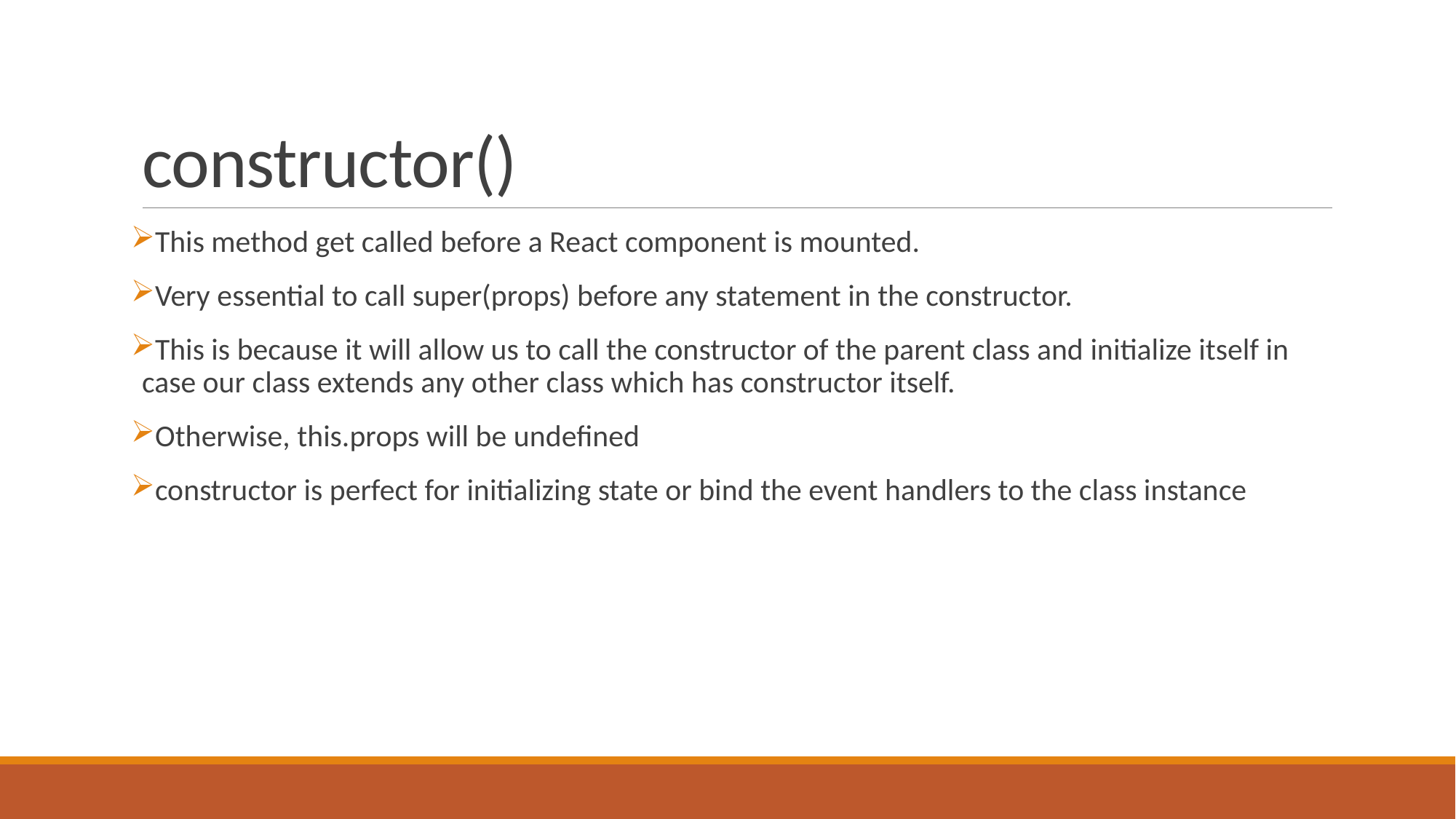

# constructor()
This method get called before a React component is mounted.
Very essential to call super(props) before any statement in the constructor.
This is because it will allow us to call the constructor of the parent class and initialize itself in case our class extends any other class which has constructor itself.
Otherwise, this.props will be undefined
constructor is perfect for initializing state or bind the event handlers to the class instance